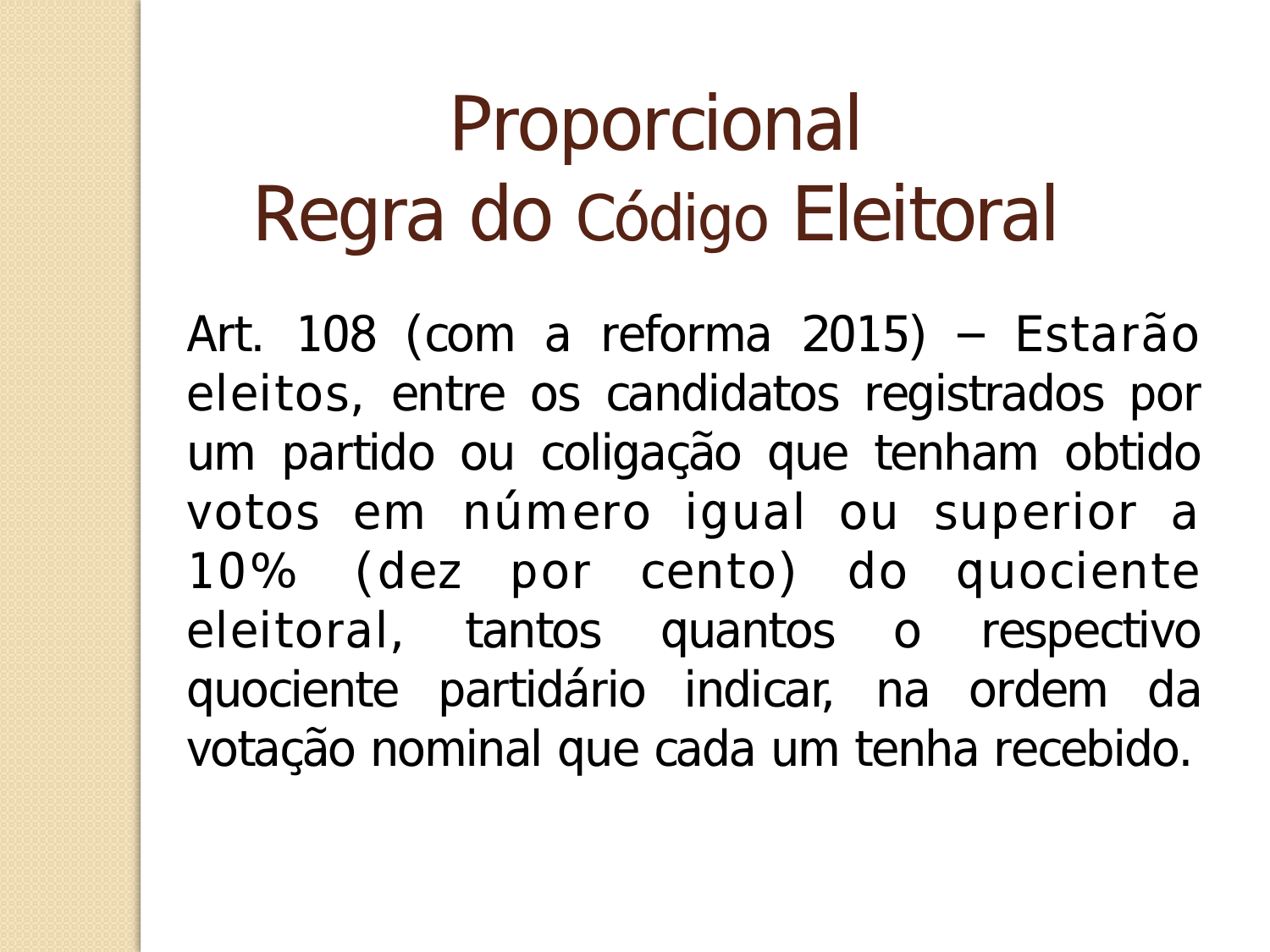

Proporcional
Regra do Código Eleitoral
Art. 108 (com a reforma 2015) – Estarão eleitos, entre os candidatos registrados por um partido ou coligação que tenham obtido votos em número igual ou superior a 10% (dez por cento) do quociente eleitoral, tantos quantos o respectivo quociente partidário indicar, na ordem da votação nominal que cada um tenha recebido.